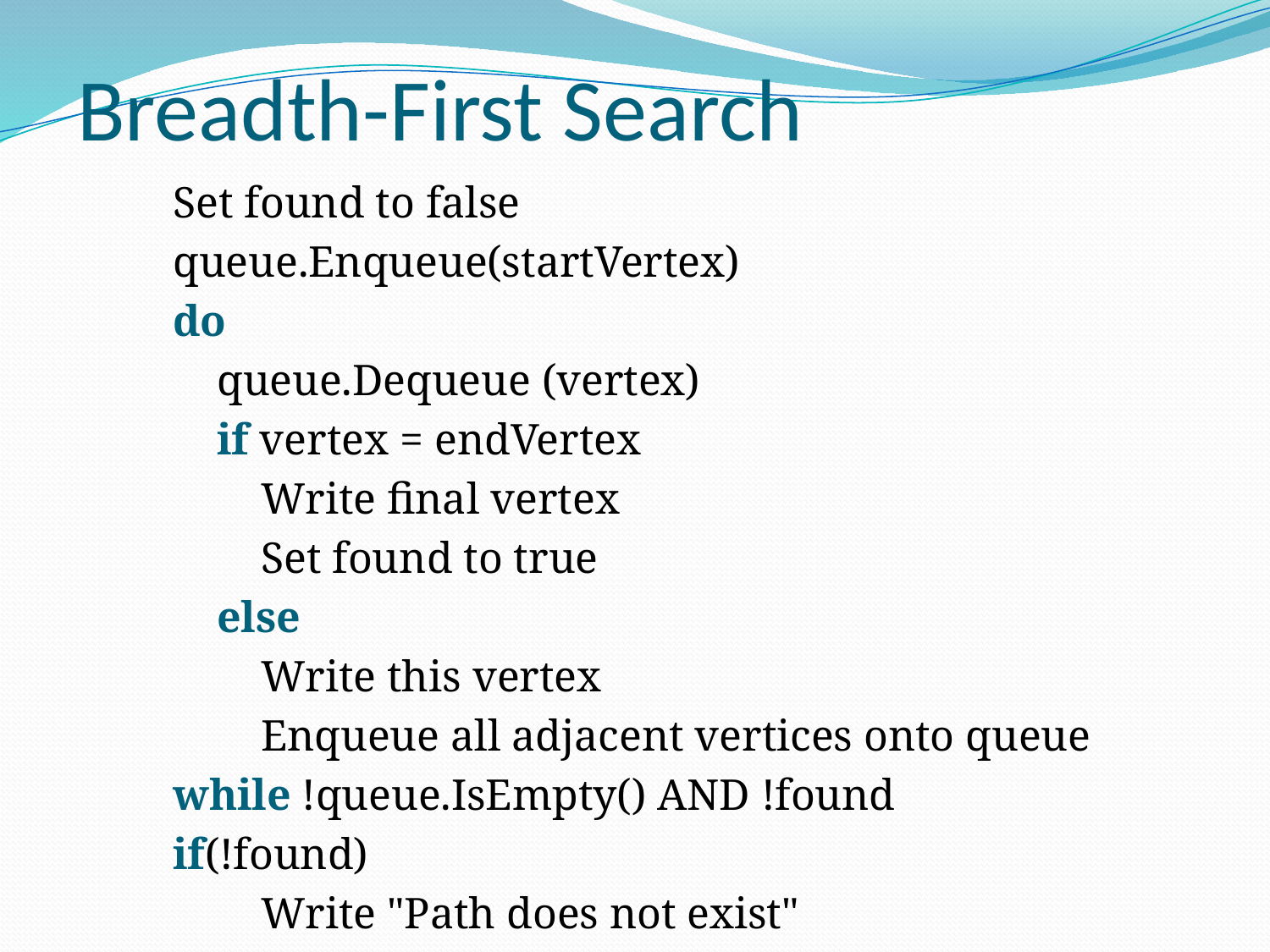

# Breadth-First Search
Set found to false
queue.Enqueue(startVertex)
do
    queue.Dequeue (vertex)
    if vertex = endVertex
        Write final vertex
        Set found to true
    else
        Write this vertex
        Enqueue all adjacent vertices onto queue
while !queue.IsEmpty() AND !found
if(!found)
        Write "Path does not exist"